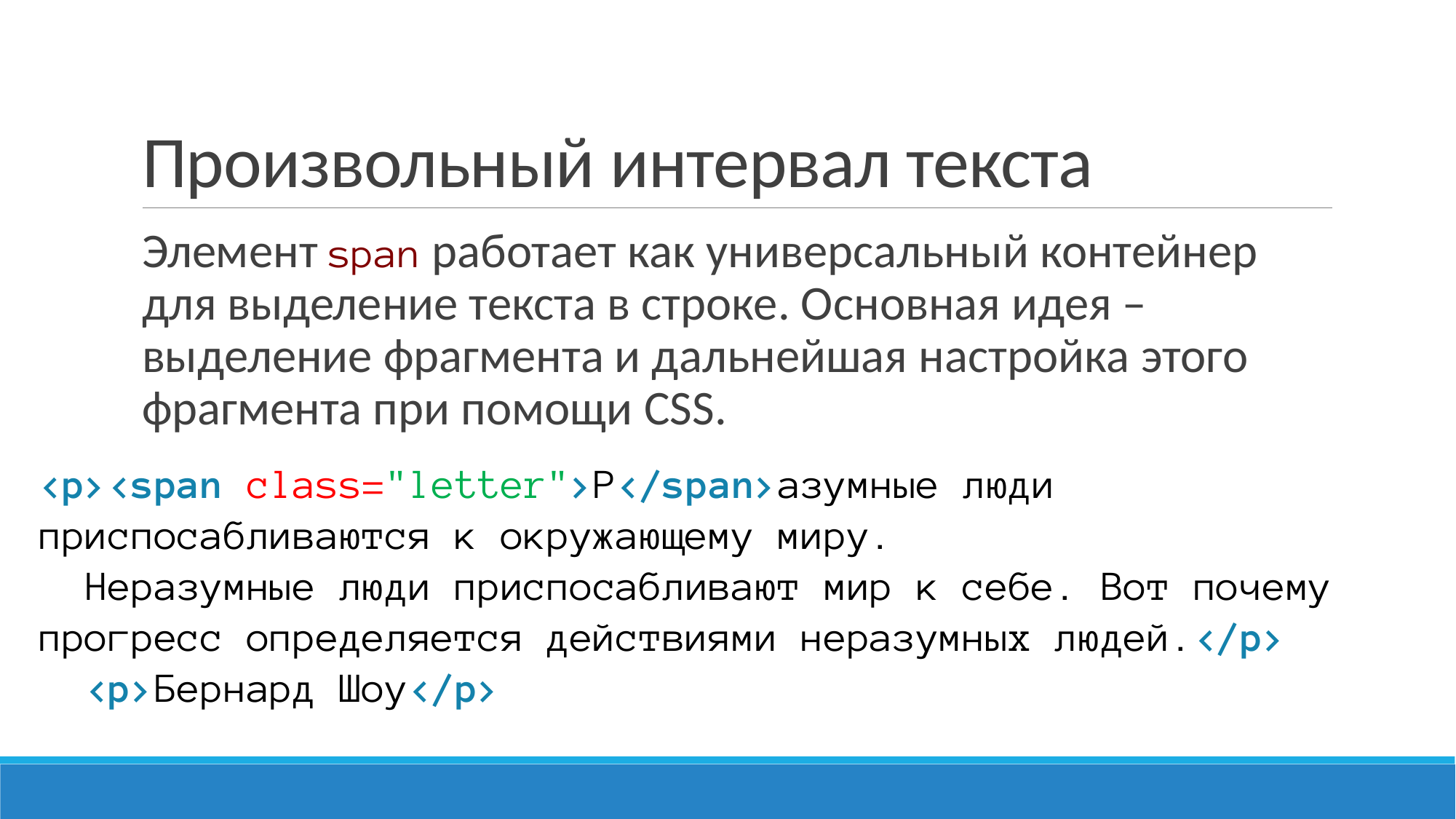

# Произвольный интервал текста
Элемент span работает как универсальный контейнер для выделение текста в строке. Основная идея – выделение фрагмента и дальнейшая настройка этого фрагмента при помощи CSS.
<p><span class="letter">Р</span>азумные люди приспосабливаются к окружающему миру.
  Неразумные люди приспосабливают мир к себе. Вот почему прогресс определяется действиями неразумных людей.</p>
  <p>Бернард Шоу</p>